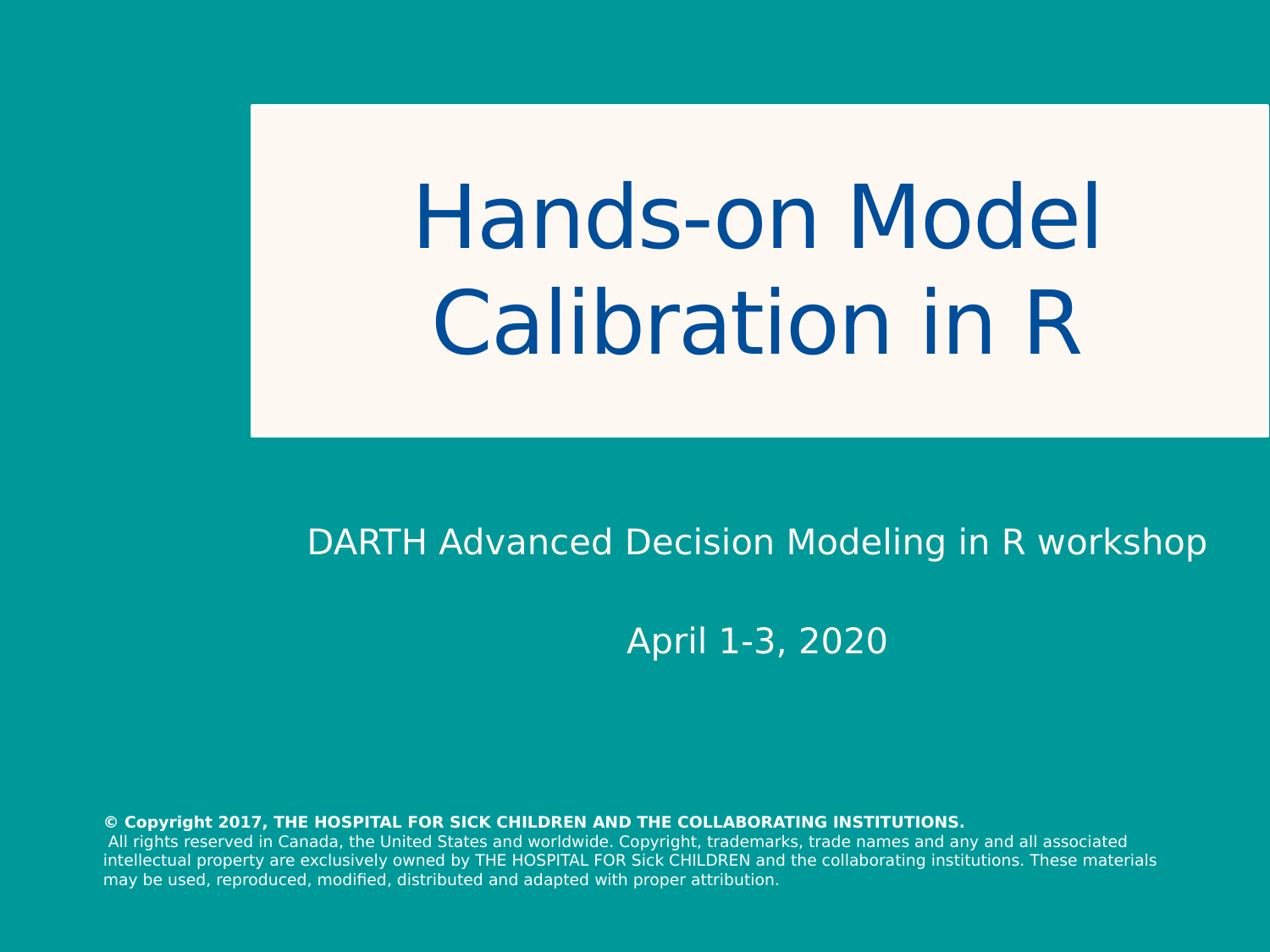

# Hands-on Model Calibration in R
DARTH Advanced Decision Modeling in R workshop

April 1-3, 2020

1